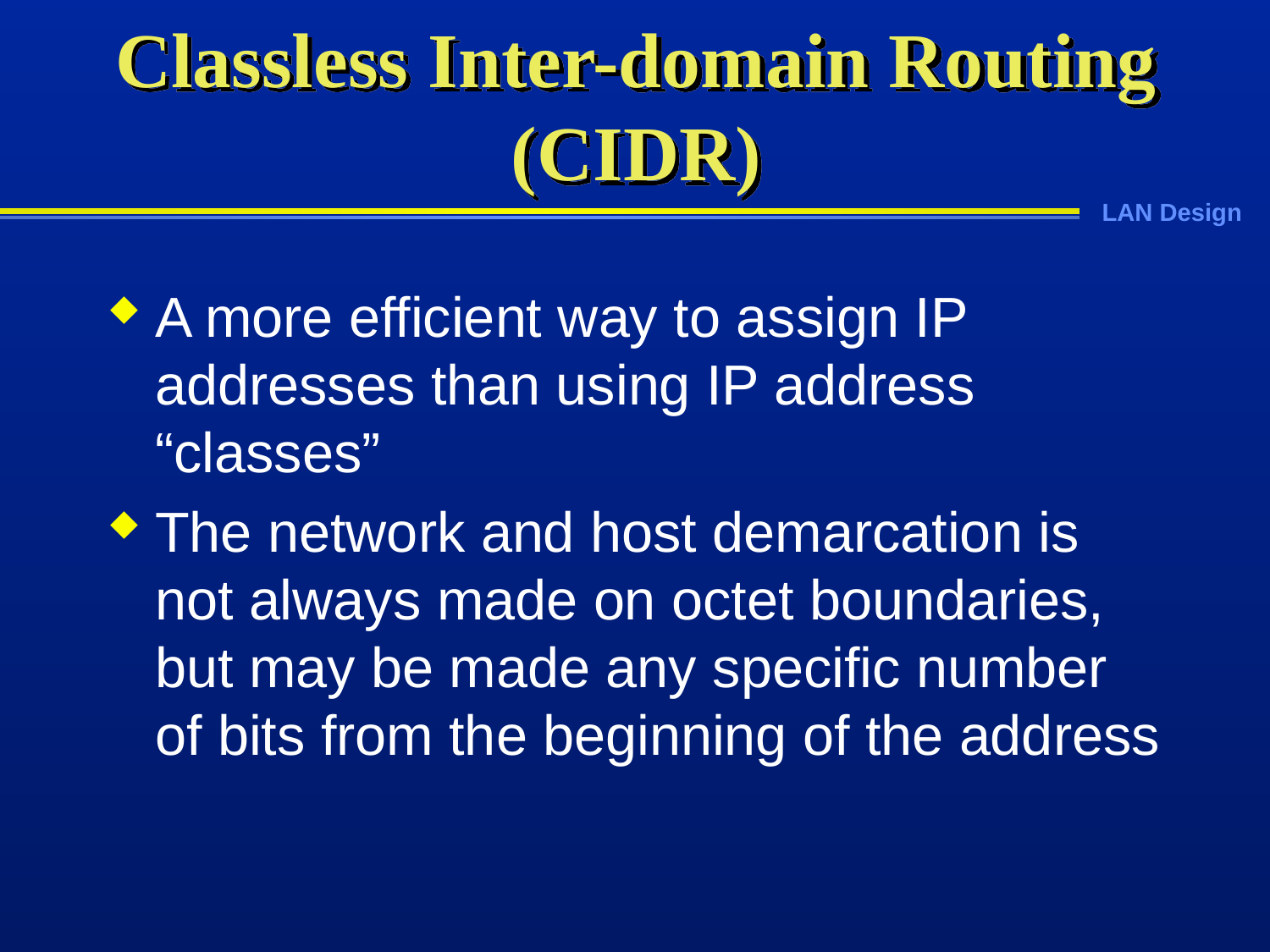

# Classless Inter-domain Routing (CIDR)
A more efficient way to assign IP addresses than using IP address “classes”
The network and host demarcation is not always made on octet boundaries, but may be made any specific number of bits from the beginning of the address